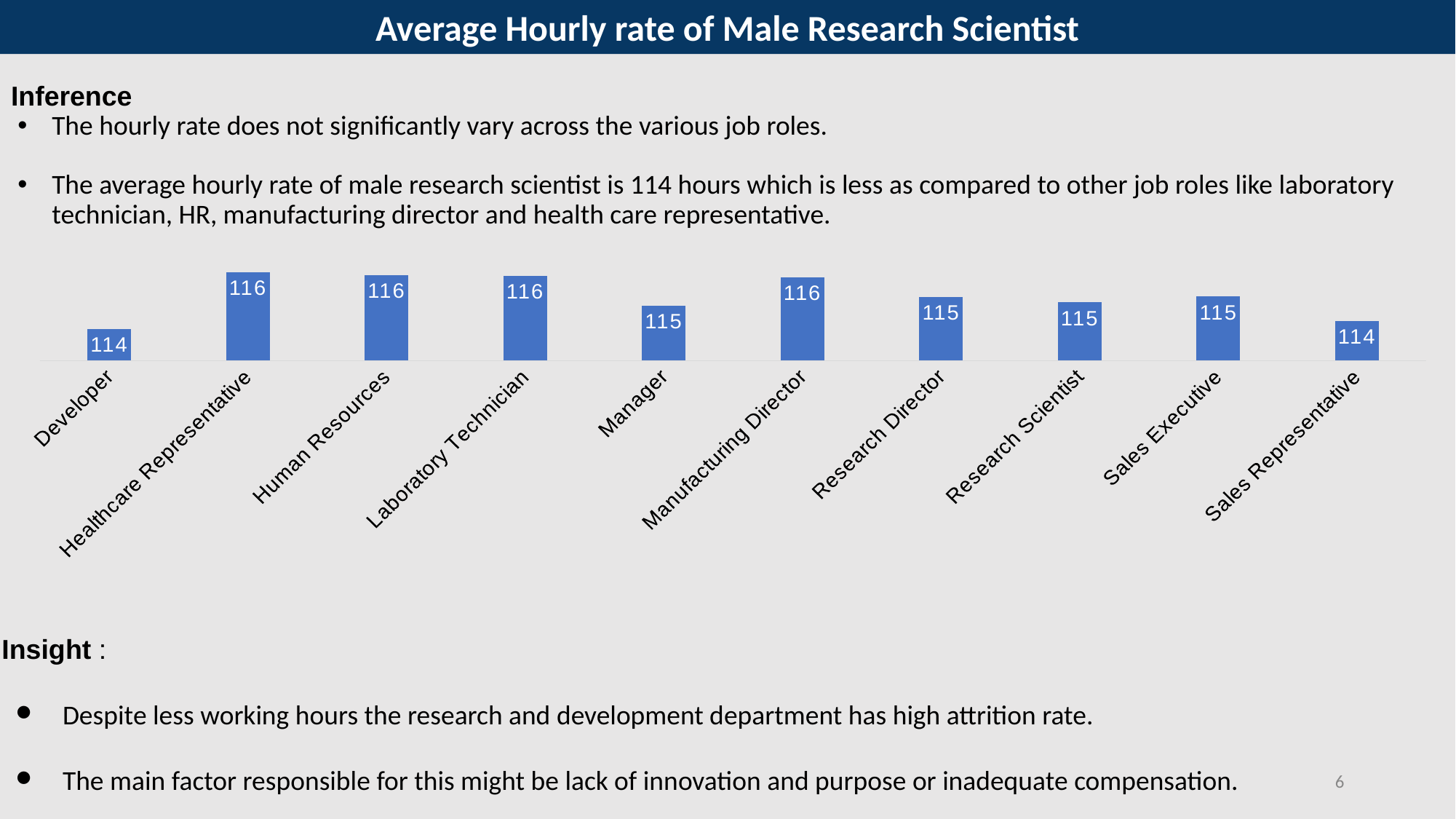

Average Hourly rate of Male Research Scientist
Inference
The hourly rate does not significantly vary across the various job roles.

The average hourly rate of male research scientist is 114 hours which is less as compared to other job roles like laboratory technician, HR, manufacturing director and health care representative.

### Chart

| Category | Average Hourly Rate |
|---|---|
| Developer | 114.17552657973921 |
| Healthcare Representative | 116.29117938553023 |
| Human Resources | 116.18912337662337 |
| Laboratory Technician | 116.15655537459283 |
| Manager | 115.04864972200158 |
| Manufacturing Director | 116.1113791716928 |
| Research Director | 115.3672372611465 |
| Research Scientist | 115.16421178343948 |
| Sales Executive | 115.38155551157728 |
| Sales Representative | 114.46822076110779 |
Insight :
 Despite less working hours the research and development department has high attrition rate.
 The main factor responsible for this might be lack of innovation and purpose or inadequate compensation.
6